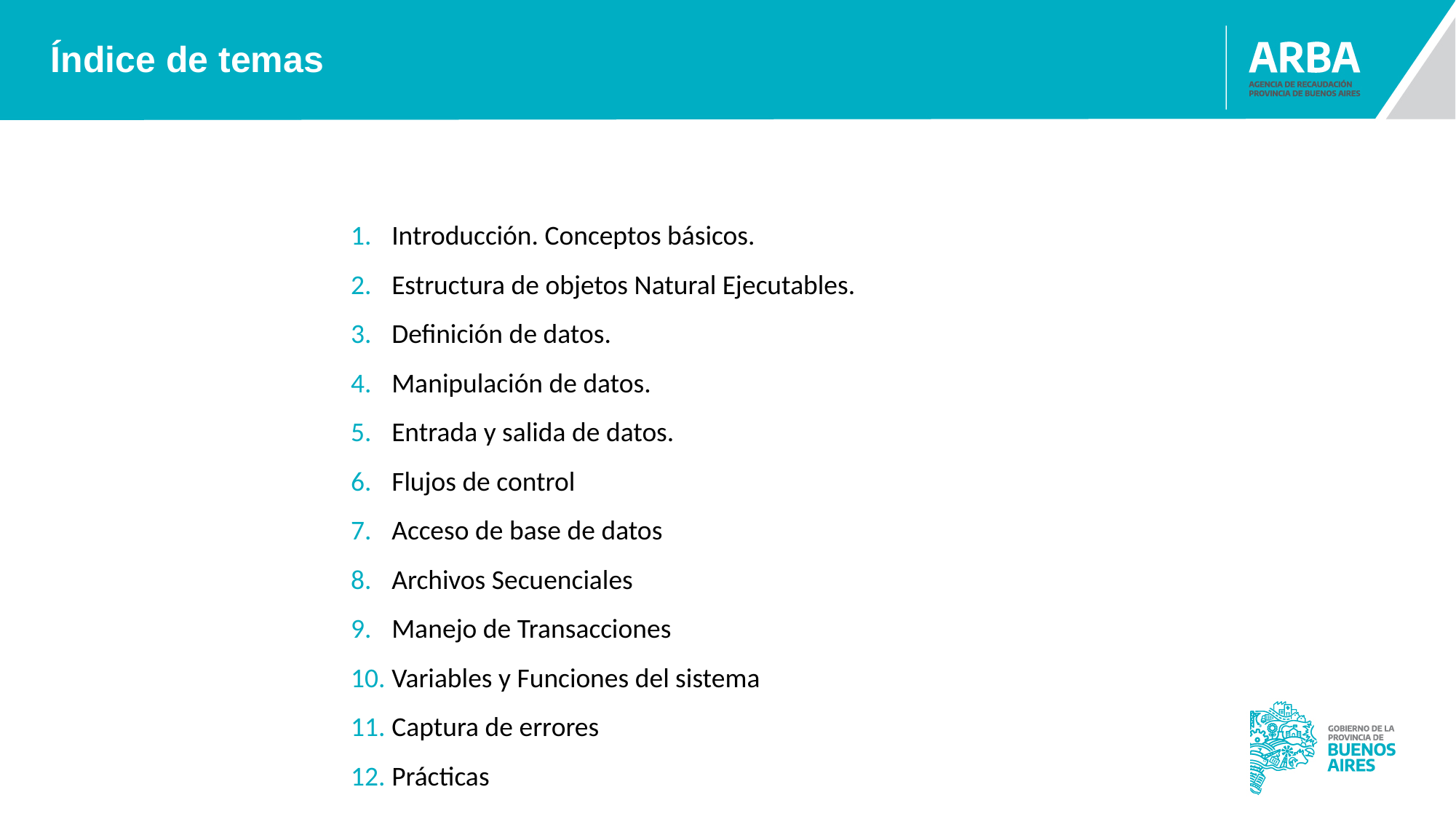

Índice de temas
Introducción. Conceptos básicos.
Estructura de objetos Natural Ejecutables.
Definición de datos.
Manipulación de datos.
Entrada y salida de datos.
Flujos de control
Acceso de base de datos
Archivos Secuenciales
Manejo de Transacciones
Variables y Funciones del sistema
Captura de errores
Prácticas